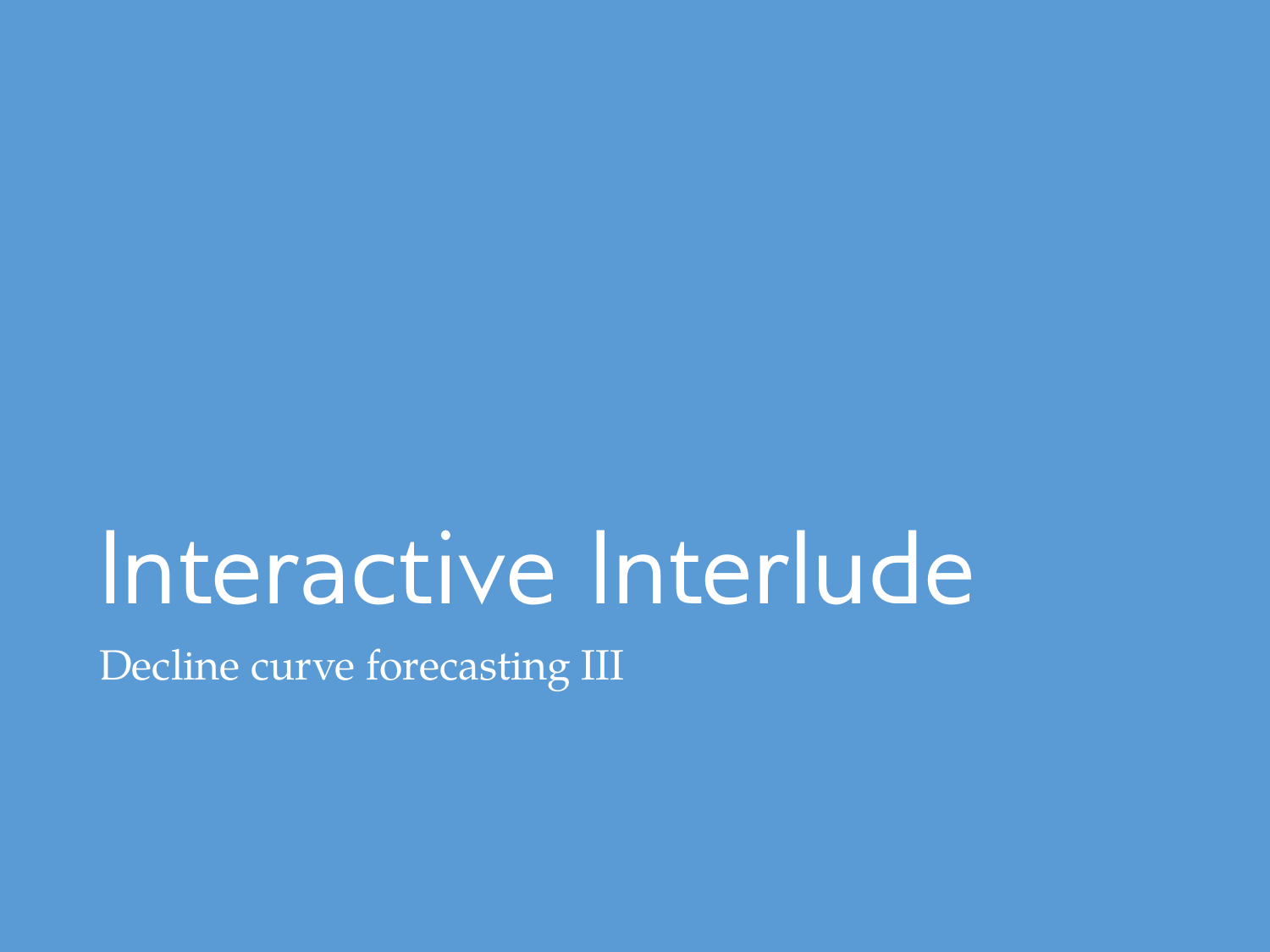

# Interactive Interlude
Decline curve forecasting III